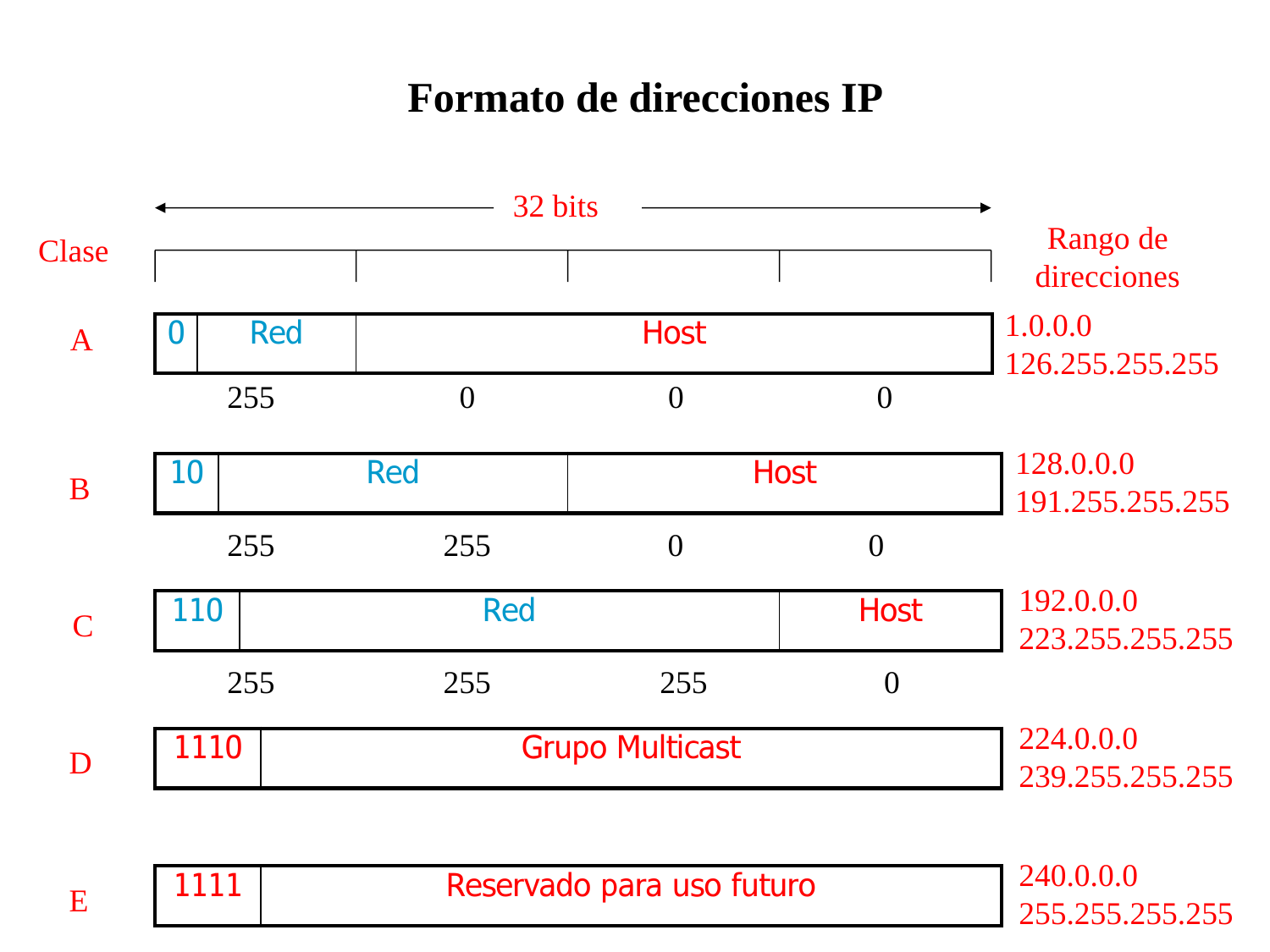

Formato de direcciones IP
32 bits

Rango de
direcciones
Clase

1.0.0.0
126.255.255.255
A
| 0 | Red | Host |
| --- | --- | --- |
   255                       0                        0                        0
128.0.0.0
191.255.255.255
| 10 | Red | Host |
| --- | --- | --- |
B
   255                     255                      0                       0
192.0.0.0
223.255.255.255
| 110 | Red | Host |
| --- | --- | --- |
C
   255                     255                     255                      0
224.0.0.0
239.255.255.255
| 1110 | Grupo Multicast |
| --- | --- |
D
240.0.0.0
255.255.255.255
| 1111 | Reservado para uso futuro |
| --- | --- |
E